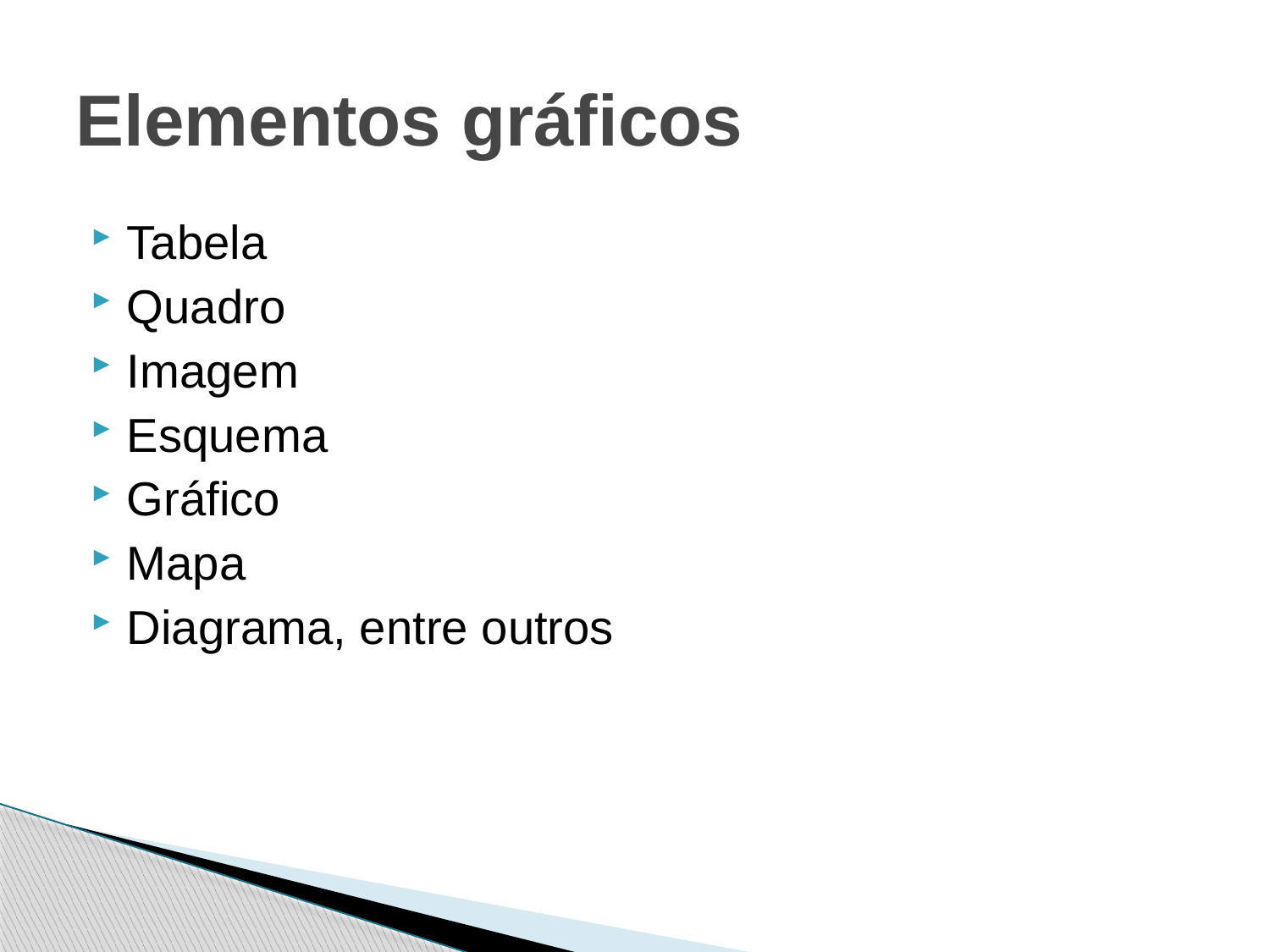

# Elementos gráficos
Tabela
Quadro
Imagem
Esquema
Gráfico
Mapa
Diagrama, entre outros